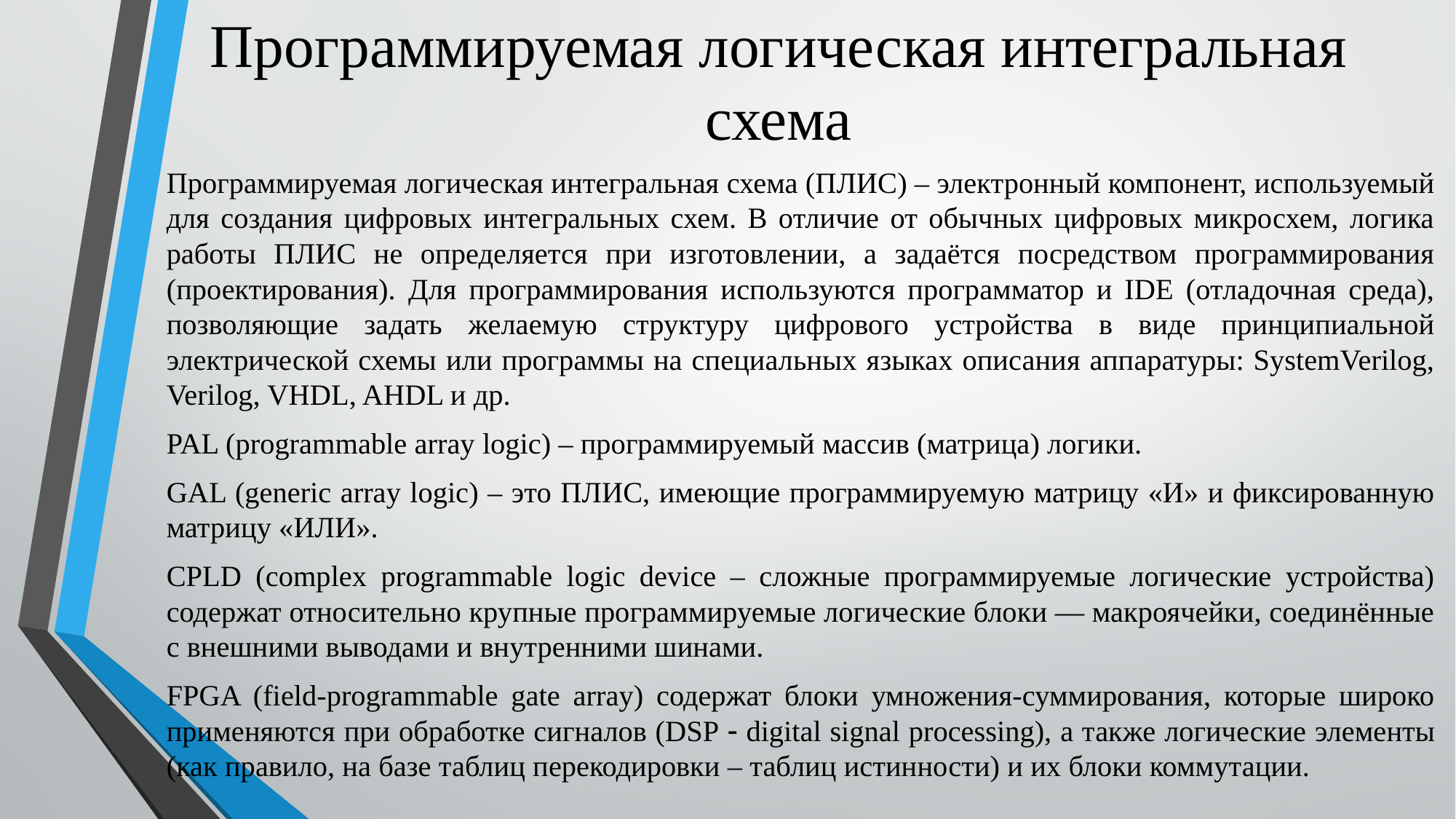

# Программируемая логическая интегральная схема
Программируемая логическая интегральная схема (ПЛИС) – электронный компонент, используемый для создания цифровых интегральных схем. В отличие от обычных цифровых микросхем, логика работы ПЛИС не определяется при изготовлении, а задаётся посредством программирования (проектирования). Для программирования используются программатор и IDE (отладочная среда), позволяющие задать желаемую структуру цифрового устройства в виде принципиальной электрической схемы или программы на специальных языках описания аппаратуры: SystemVerilog, Verilog, VHDL, AHDL и др.
PAL (programmable array logic) – программируемый массив (матрица) логики.
GAL (generic array logic) – это ПЛИС, имеющие программируемую матрицу «И» и фиксированную матрицу «ИЛИ».
CPLD (complex programmable logic device – сложные программируемые логические устройства) содержат относительно крупные программируемые логические блоки — макроячейки, соединённые с внешними выводами и внутренними шинами.
FPGA (field-programmable gate array) содержат блоки умножения-суммирования, которые широко применяются при обработке сигналов (DSP − digital signal processing), а также логические элементы (как правило, на базе таблиц перекодировки – таблиц истинности) и их блоки коммутации.